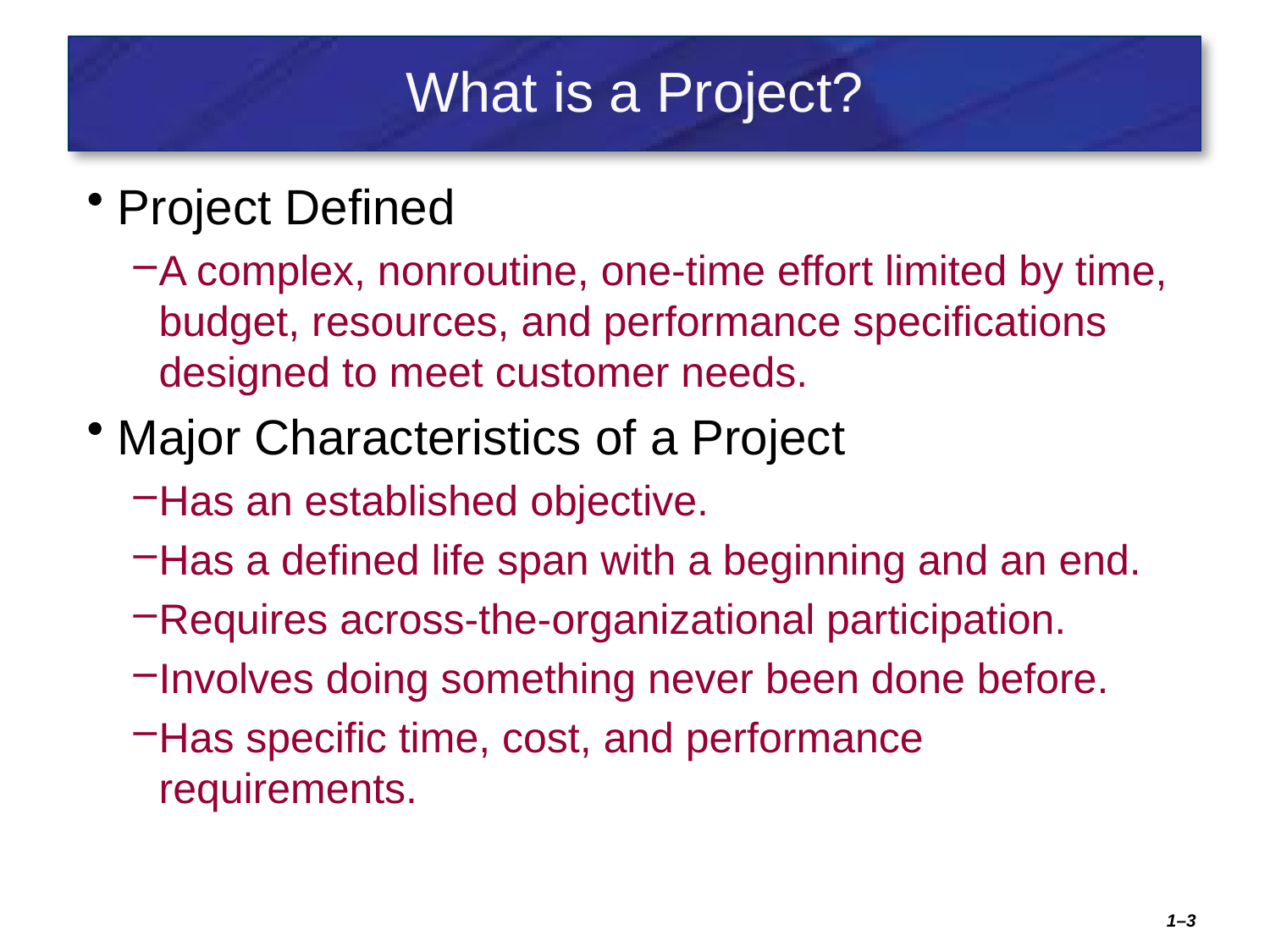

# What is a Project?
Project Defined
A complex, nonroutine, one-time effort limited by time, budget, resources, and performance specifications designed to meet customer needs.
Major Characteristics of a Project
Has an established objective.
Has a defined life span with a beginning and an end.
Requires across-the-organizational participation.
Involves doing something never been done before.
Has specific time, cost, and performance requirements.
1–3